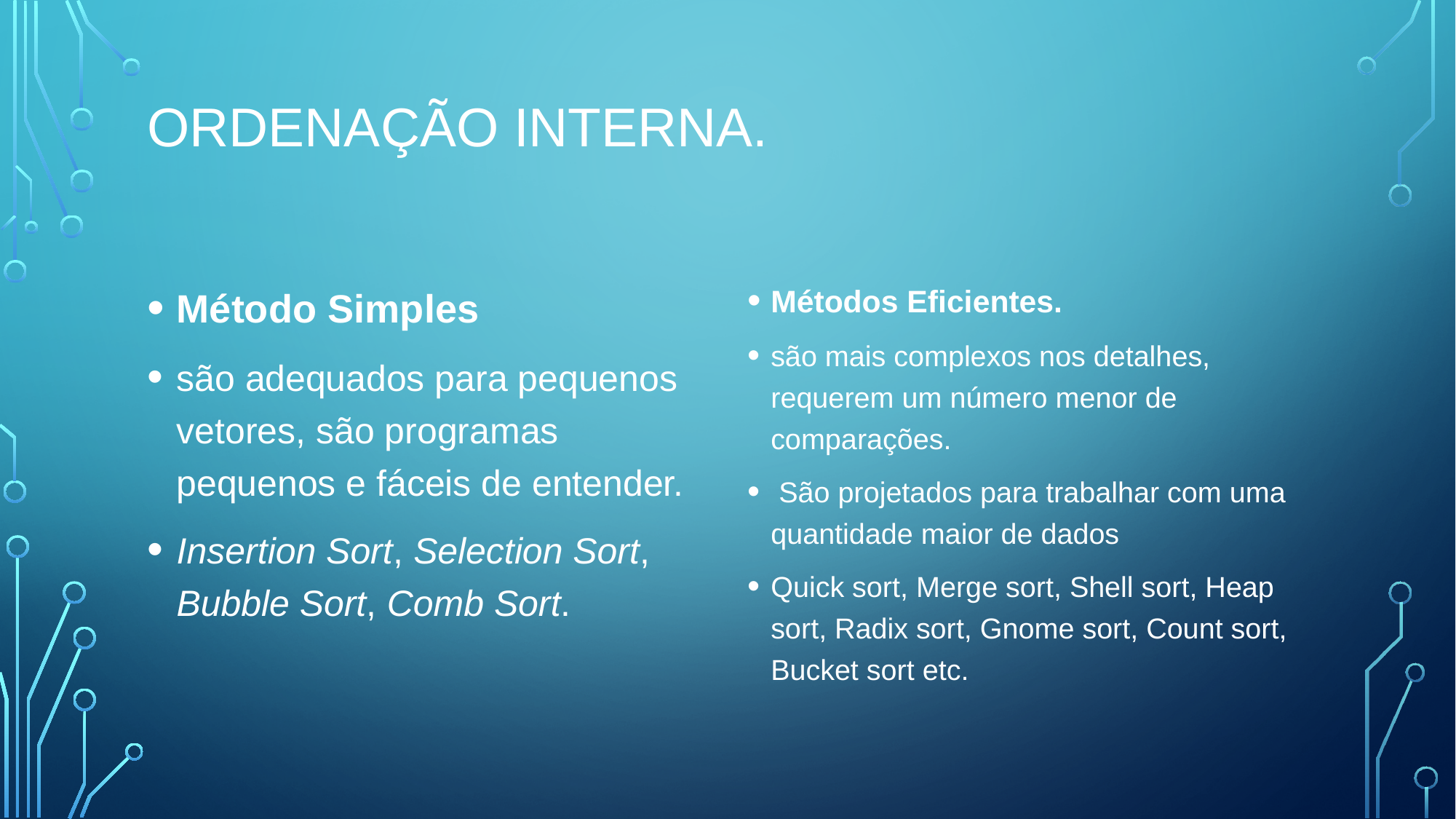

# Ordenação interna.
Método Simples
são adequados para pequenos vetores, são programas pequenos e fáceis de entender.
Insertion Sort, Selection Sort, Bubble Sort, Comb Sort.
Métodos Eficientes.
são mais complexos nos detalhes, requerem um número menor de comparações.
 São projetados para trabalhar com uma quantidade maior de dados
Quick sort, Merge sort, Shell sort, Heap sort, Radix sort, Gnome sort, Count sort, Bucket sort etc.